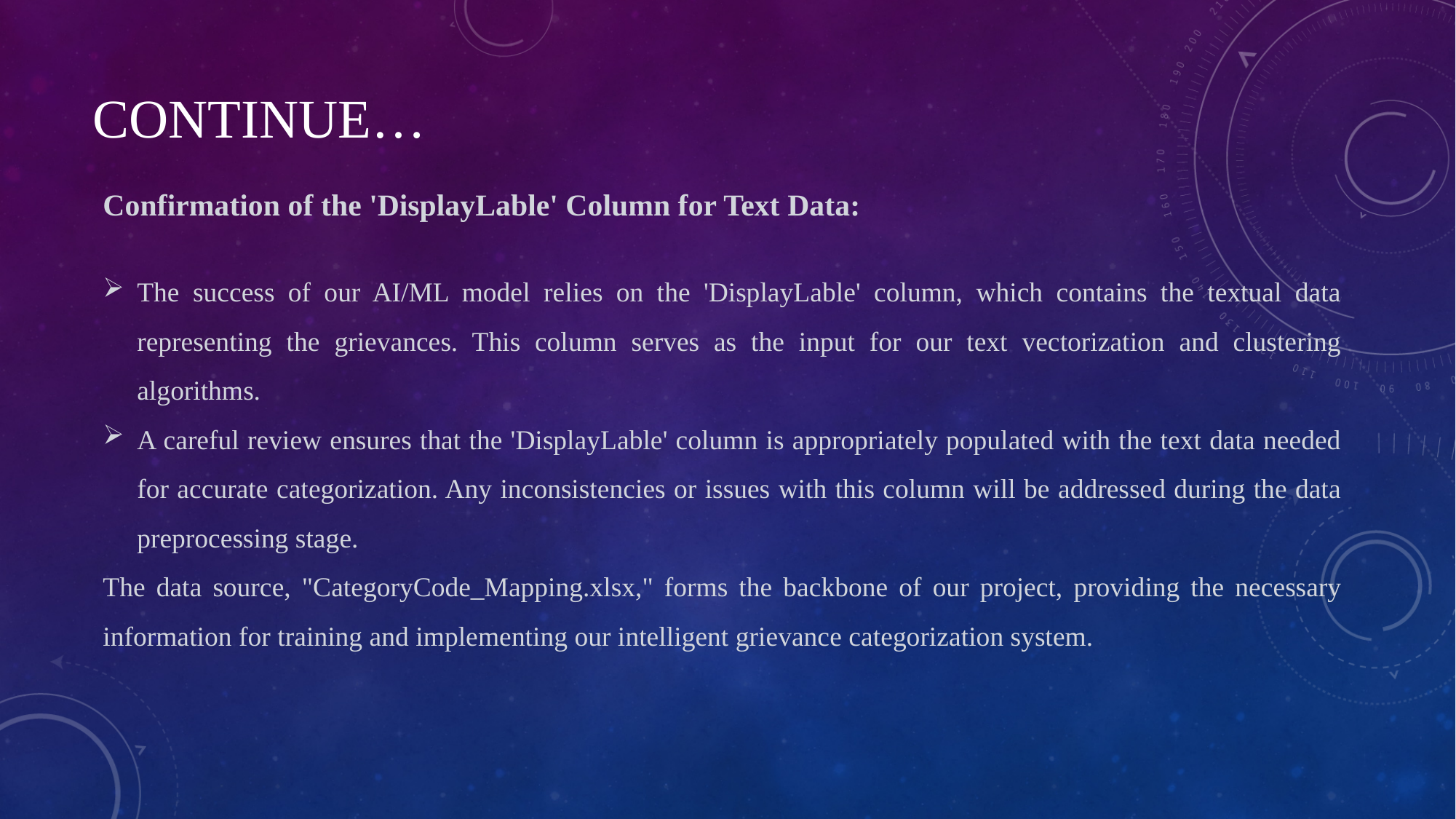

# CONTINUE…
Confirmation of the 'DisplayLable' Column for Text Data:

The success of our AI/ML model relies on the 'DisplayLable' column, which contains the textual data representing the grievances. This column serves as the input for our text vectorization and clustering algorithms.
A careful review ensures that the 'DisplayLable' column is appropriately populated with the text data needed for accurate categorization. Any inconsistencies or issues with this column will be addressed during the data preprocessing stage.
The data source, "CategoryCode_Mapping.xlsx," forms the backbone of our project, providing the necessary information for training and implementing our intelligent grievance categorization system.